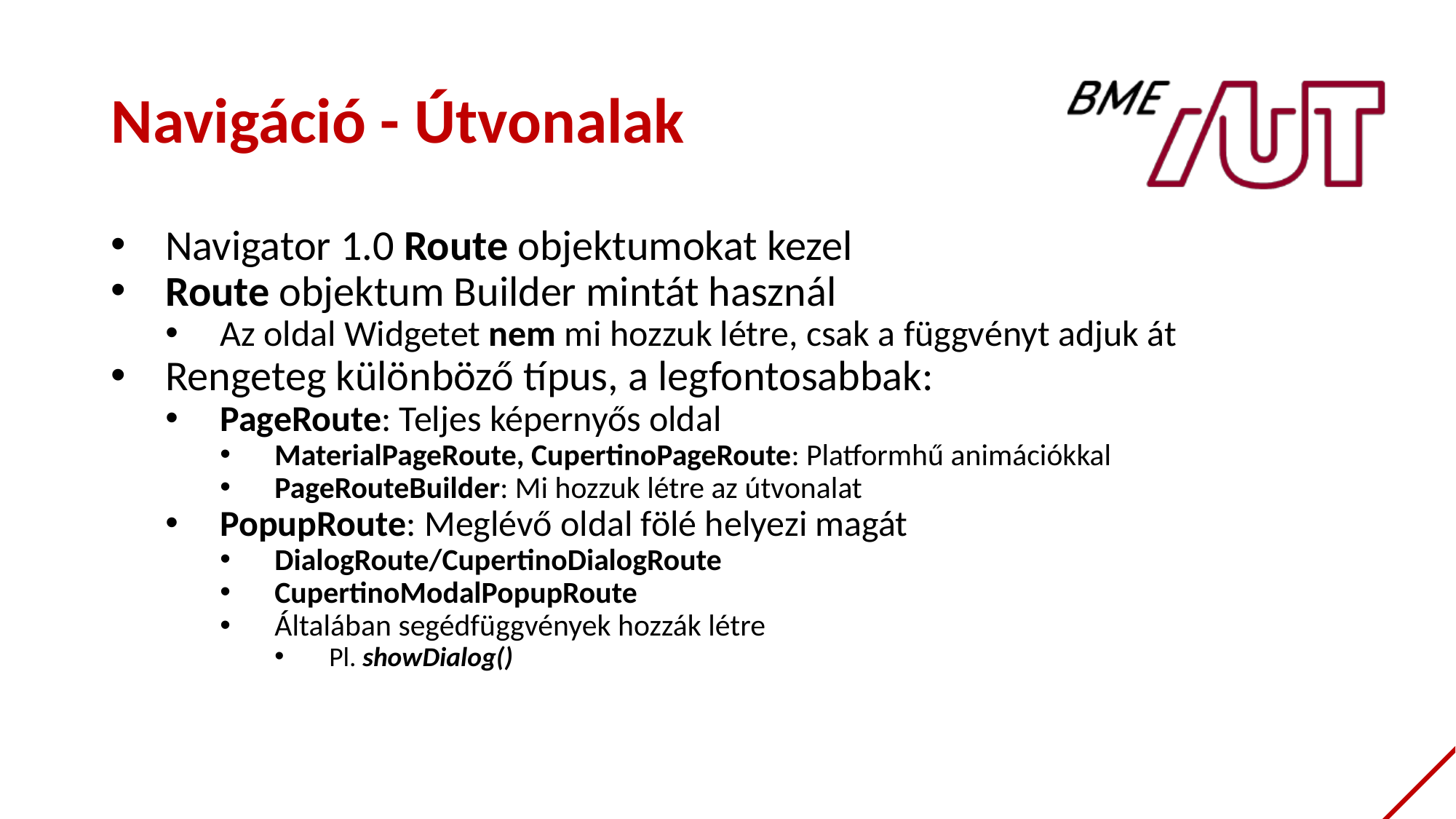

# Navigáció - Útvonalak
Navigator 1.0 Route objektumokat kezel
Route objektum Builder mintát használ
Az oldal Widgetet nem mi hozzuk létre, csak a függvényt adjuk át
Rengeteg különböző típus, a legfontosabbak:
PageRoute: Teljes képernyős oldal
MaterialPageRoute, CupertinoPageRoute: Platformhű animációkkal
PageRouteBuilder: Mi hozzuk létre az útvonalat
PopupRoute: Meglévő oldal fölé helyezi magát
DialogRoute/CupertinoDialogRoute
CupertinoModalPopupRoute
Általában segédfüggvények hozzák létre
Pl. showDialog()